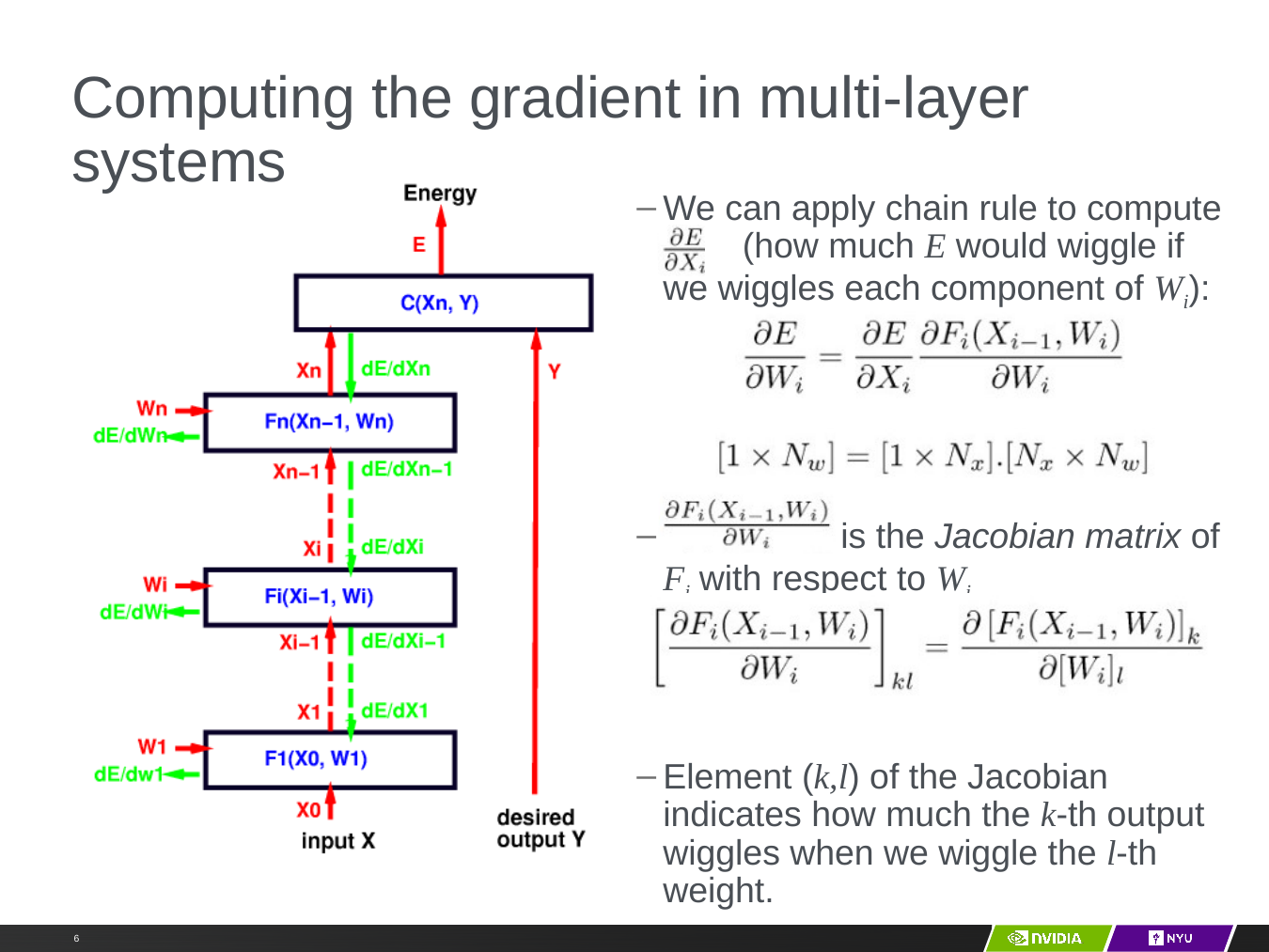

# Computing the gradient in multi-layer systems

We can apply chain rule to compute 	(how much E would wiggle if we wiggles each component of Wi):

                  is the Jacobian matrix of Fi with respect to Wi

Element (k,l) of the Jacobian indicates how much the k-th output wiggles when we wiggle the l-th weight.